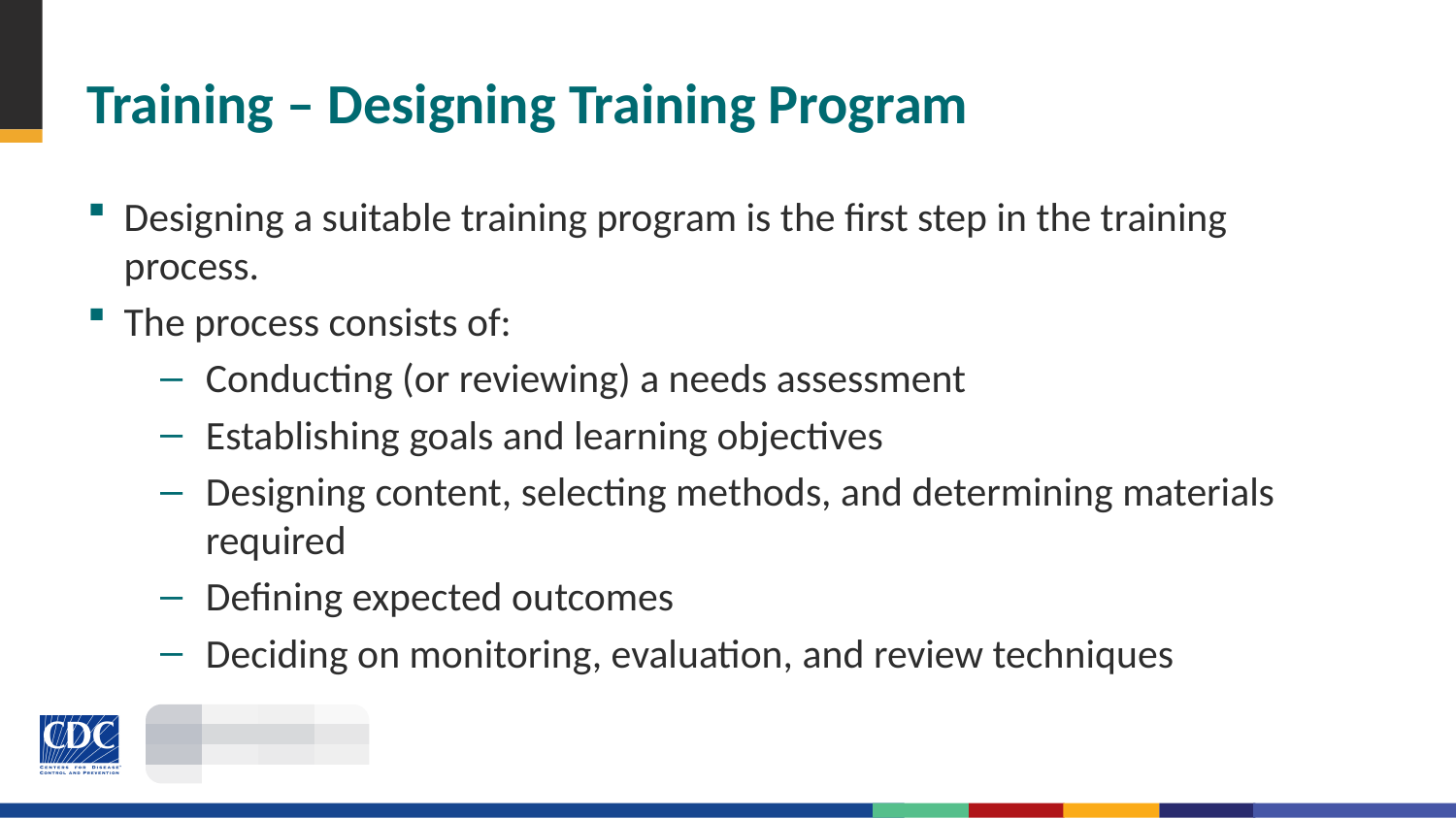

# Training – Designing Training Program
Designing a suitable training program is the first step in the training process.
The process consists of:
Conducting (or reviewing) a needs assessment
Establishing goals and learning objectives
Designing content, selecting methods, and determining materials required
Defining expected outcomes
Deciding on monitoring, evaluation, and review techniques